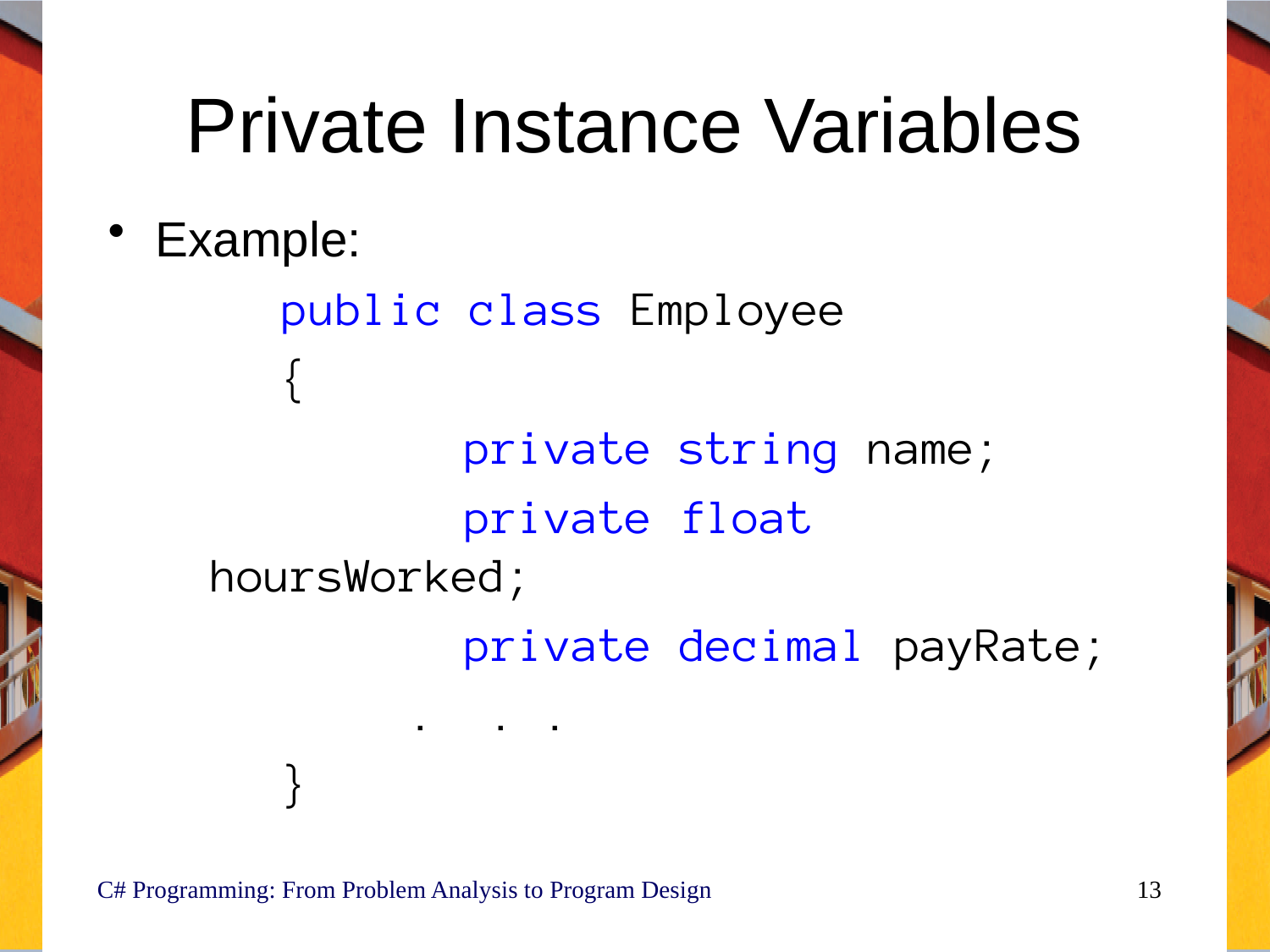

# Private Instance Variables
Example:
		public class Employee
		{
			private string name;
 			private float hoursWorked;
 			private decimal payRate;
			.  . .
		}
C# Programming: From Problem Analysis to Program Design

13